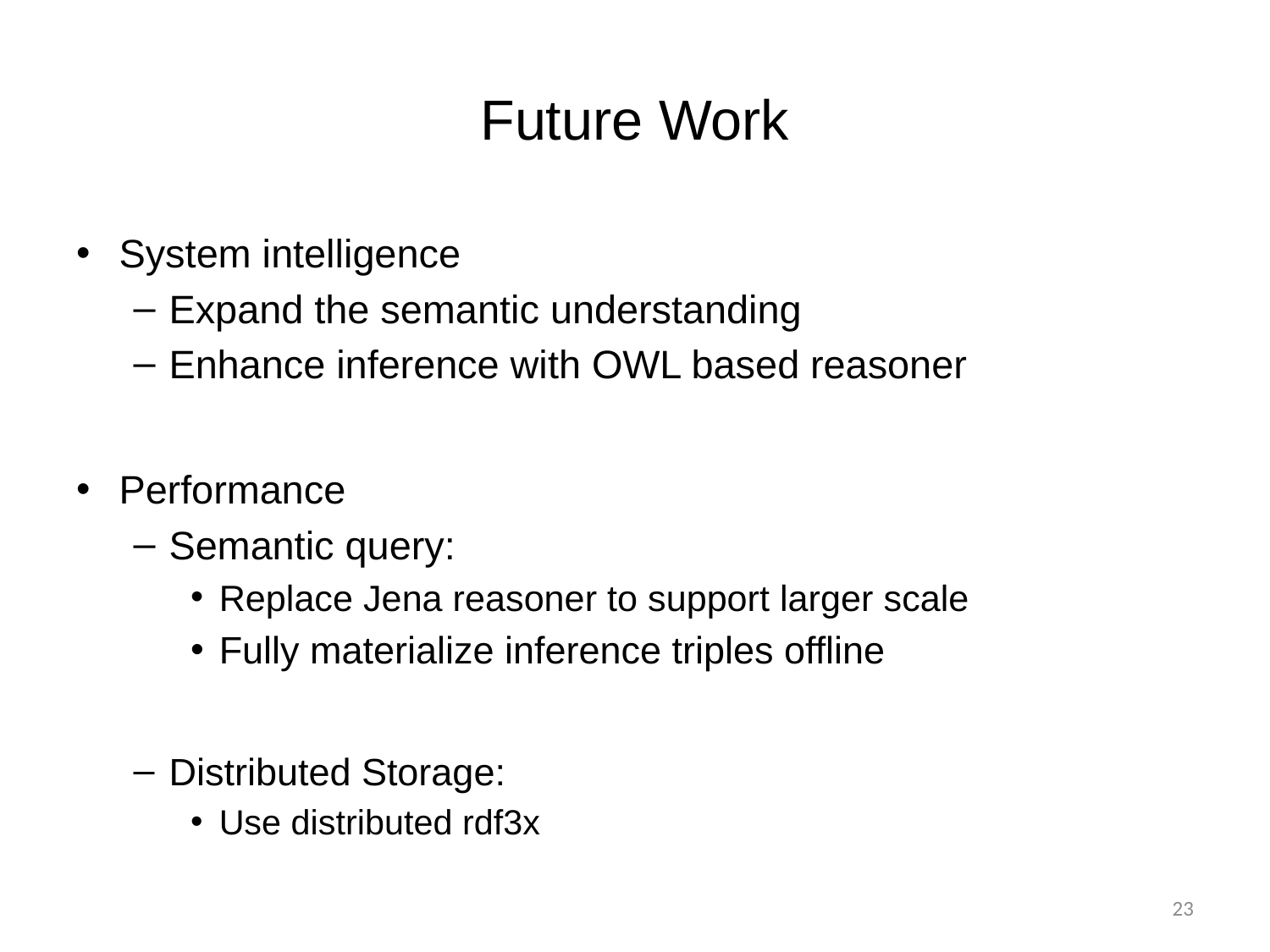

# Future Work
System intelligence
Expand the semantic understanding
Enhance inference with OWL based reasoner

Performance
Semantic query:
Replace Jena reasoner to support larger scale
Fully materialize inference triples offline

Distributed Storage:
Use distributed rdf3x
23